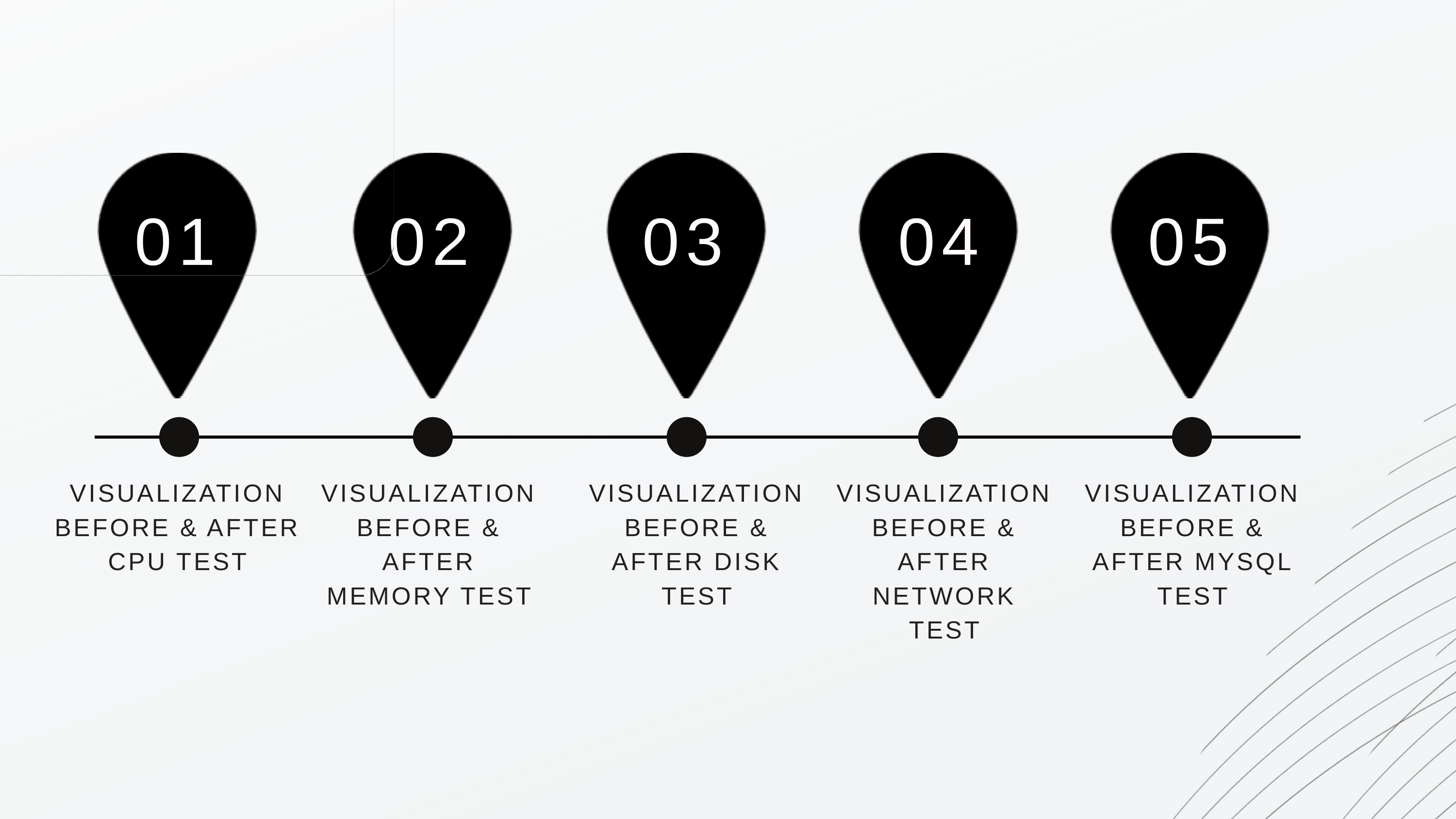

01
03
04
05
02

VISUALIZATION BEFORE & AFTER CPU TEST
VISUALIZATION BEFORE & AFTER MEMORY TEST
VISUALIZATION BEFORE & AFTER DISK TEST
VISUALIZATION BEFORE & AFTER NETWORK TEST
VISUALIZATION BEFORE & AFTER MYSQL TEST